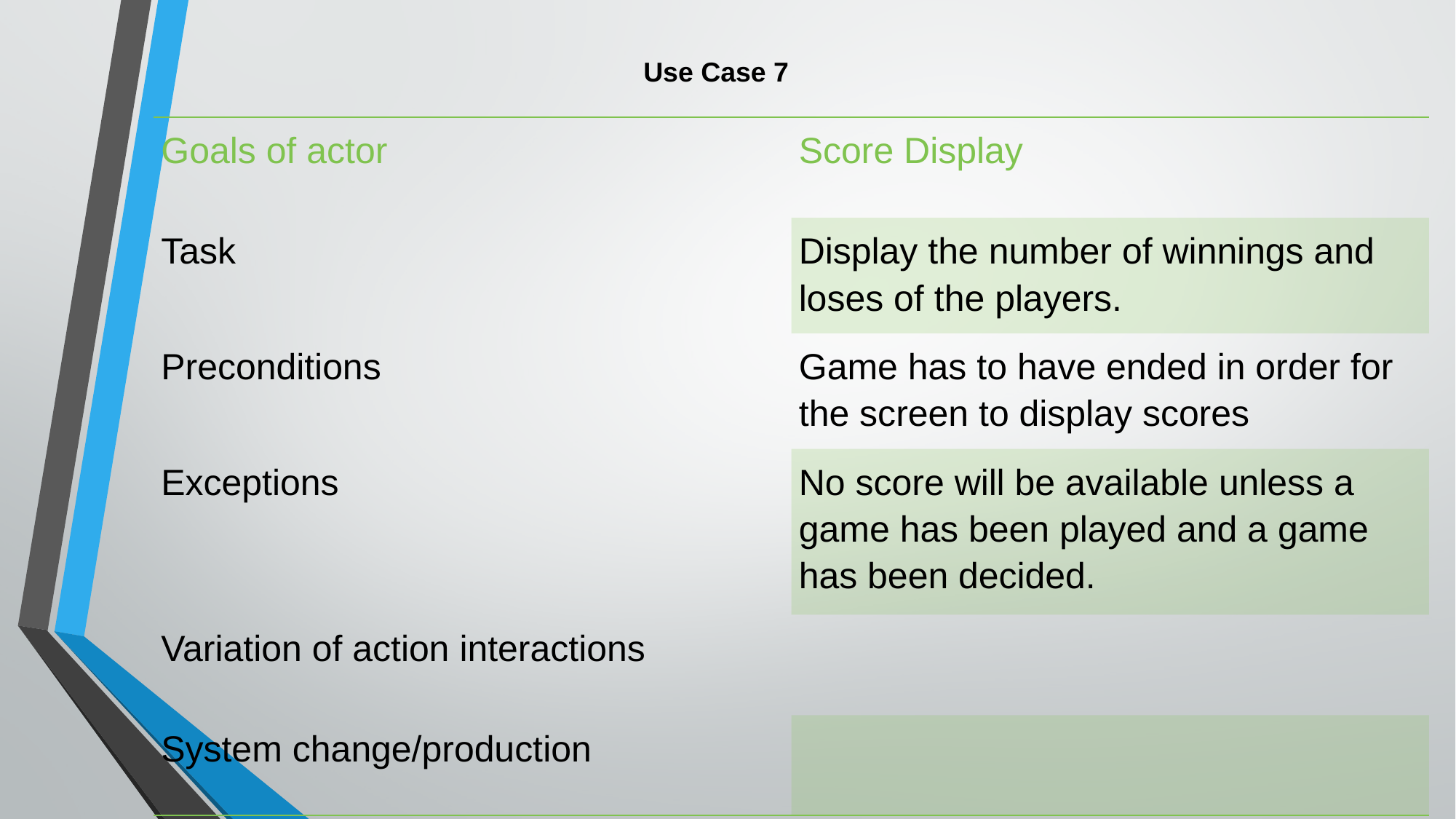

Use Case 7

| Goals of actor | Score Display |
| --- | --- |
| Task | Display the number of winnings and loses of the players. |
| Preconditions | Game has to have ended in order for the screen to display scores |
| Exceptions | No score will be available unless a game has been played and a game has been decided. |
| Variation of action interactions |  |
| System change/production |  |